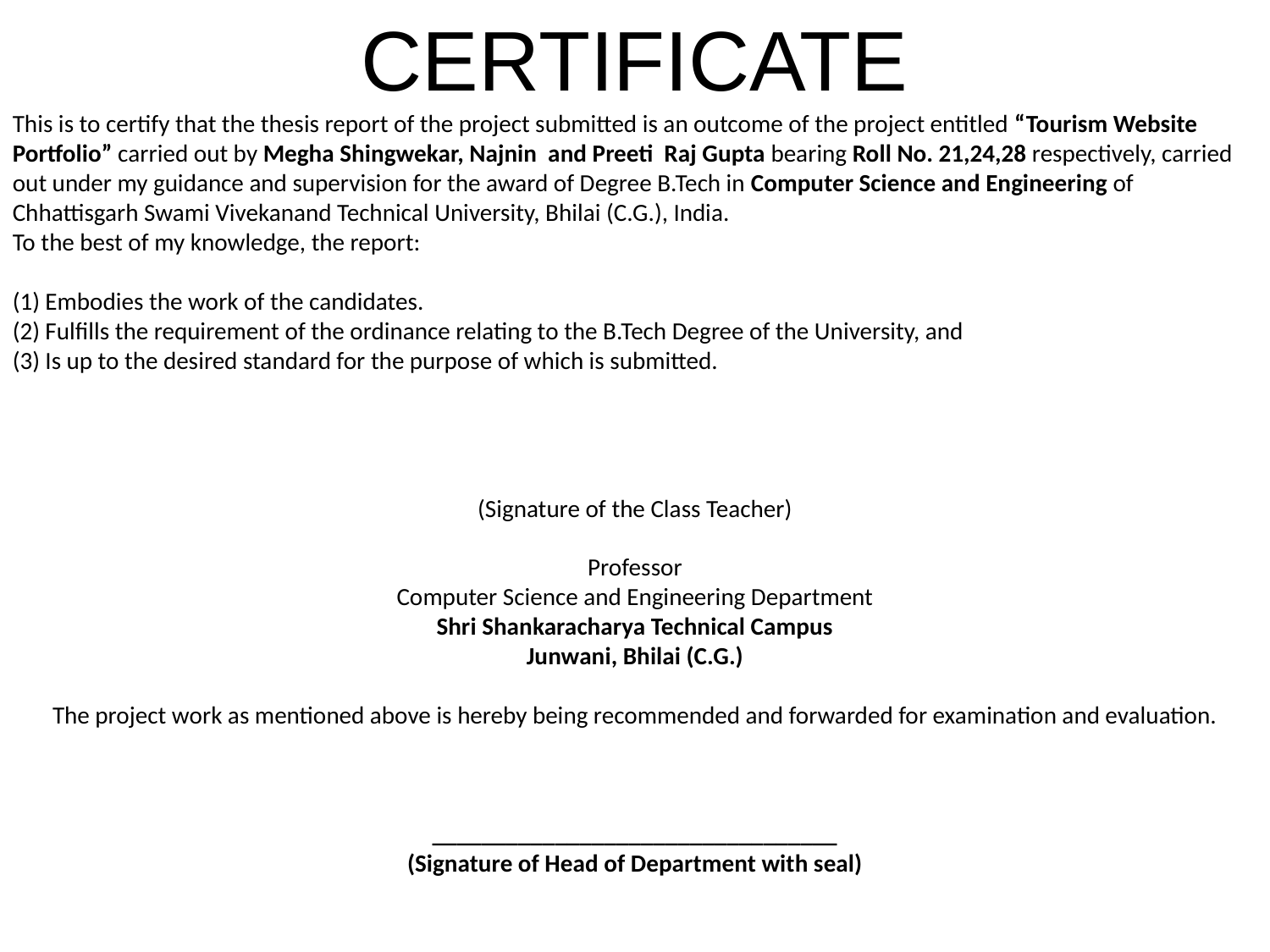

CERTIFICATE
This is to certify that the thesis report of the project submitted is an outcome of the project entitled “Tourism Website Portfolio” carried out by Megha Shingwekar, Najnin  and Preeti  Raj Gupta bearing Roll No. 21,24,28 respectively, carried out under my guidance and supervision for the award of Degree B.Tech in Computer Science and Engineering of Chhattisgarh Swami Vivekanand Technical University, Bhilai (C.G.), India.
To the best of my knowledge, the report:

(1) Embodies the work of the candidates.
(2) Fulfills the requirement of the ordinance relating to the B.Tech Degree of the University, and
(3) Is up to the desired standard for the purpose of which is submitted.

(Signature of the Class Teacher)

Professor
Computer Science and Engineering Department
Shri Shankaracharya Technical Campus
Junwani, Bhilai (C.G.)

The project work as mentioned above is hereby being recommended and forwarded for examination and evaluation.

_________________________________
(Signature of Head of Department with seal)